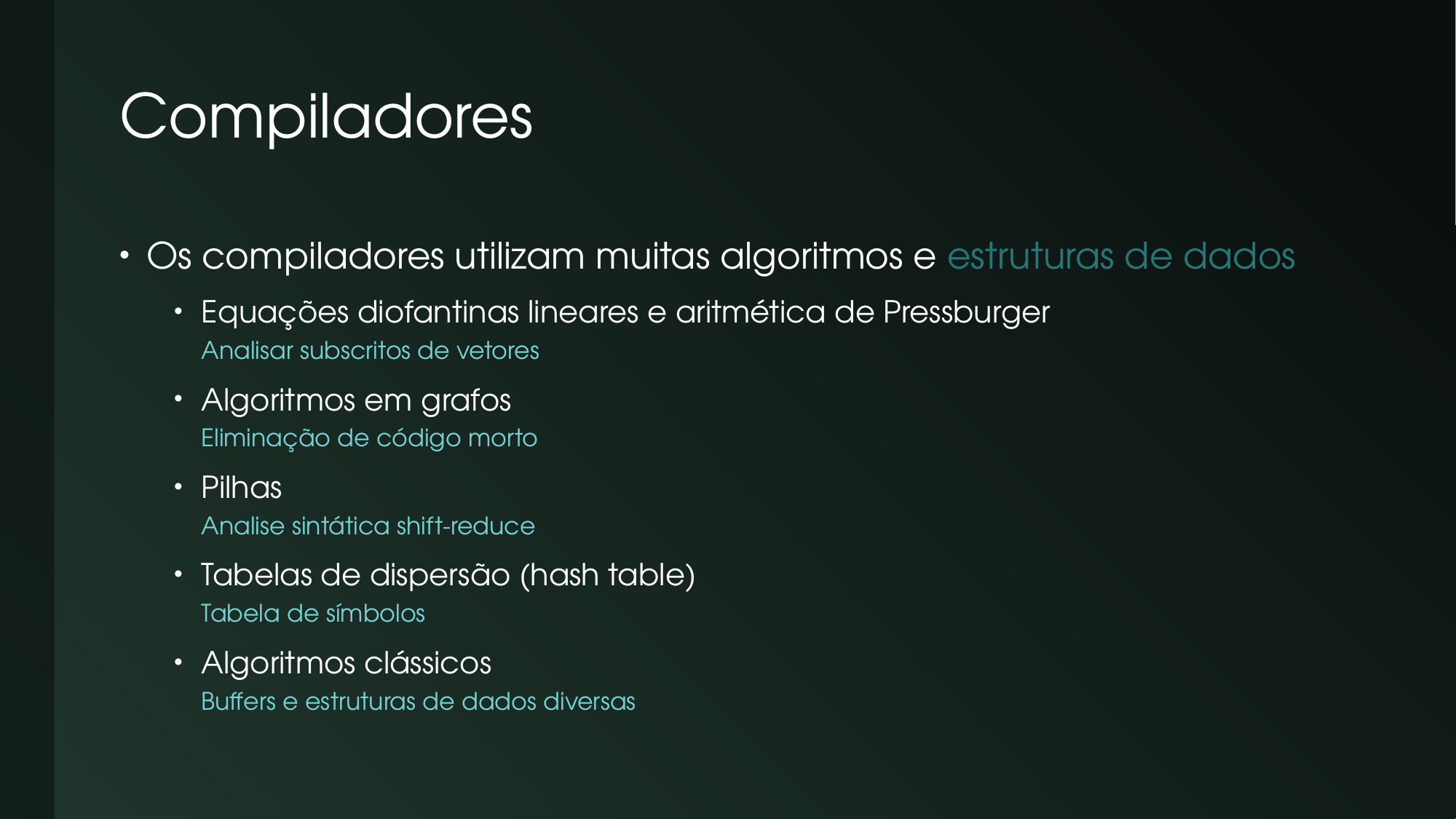

# Compiladores
Os compiladores utilizam muitas algoritmos e estruturas de dados
Equações diofantinas lineares e aritmética de Pressburger
Analisar subscritos de vetores
Algoritmos em grafos
Eliminação de código morto
Pilhas
Analise sintática shift-reduce
Tabelas de dispersão (hash table)
Tabela de símbolos
Algoritmos clássicos
Buffers e estruturas de dados diversas